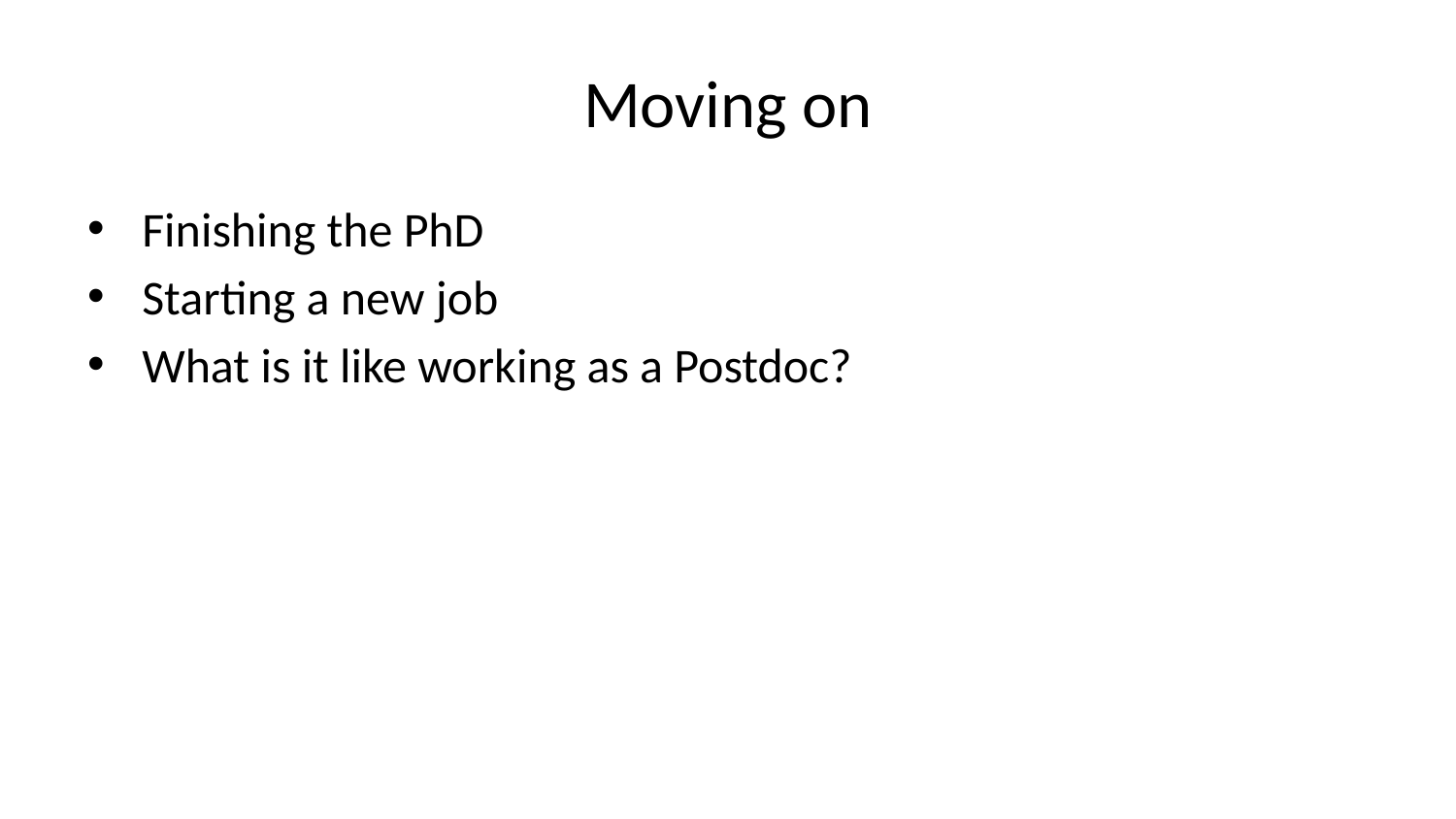

# Moving on
Finishing the PhD
Starting a new job
What is it like working as a Postdoc?